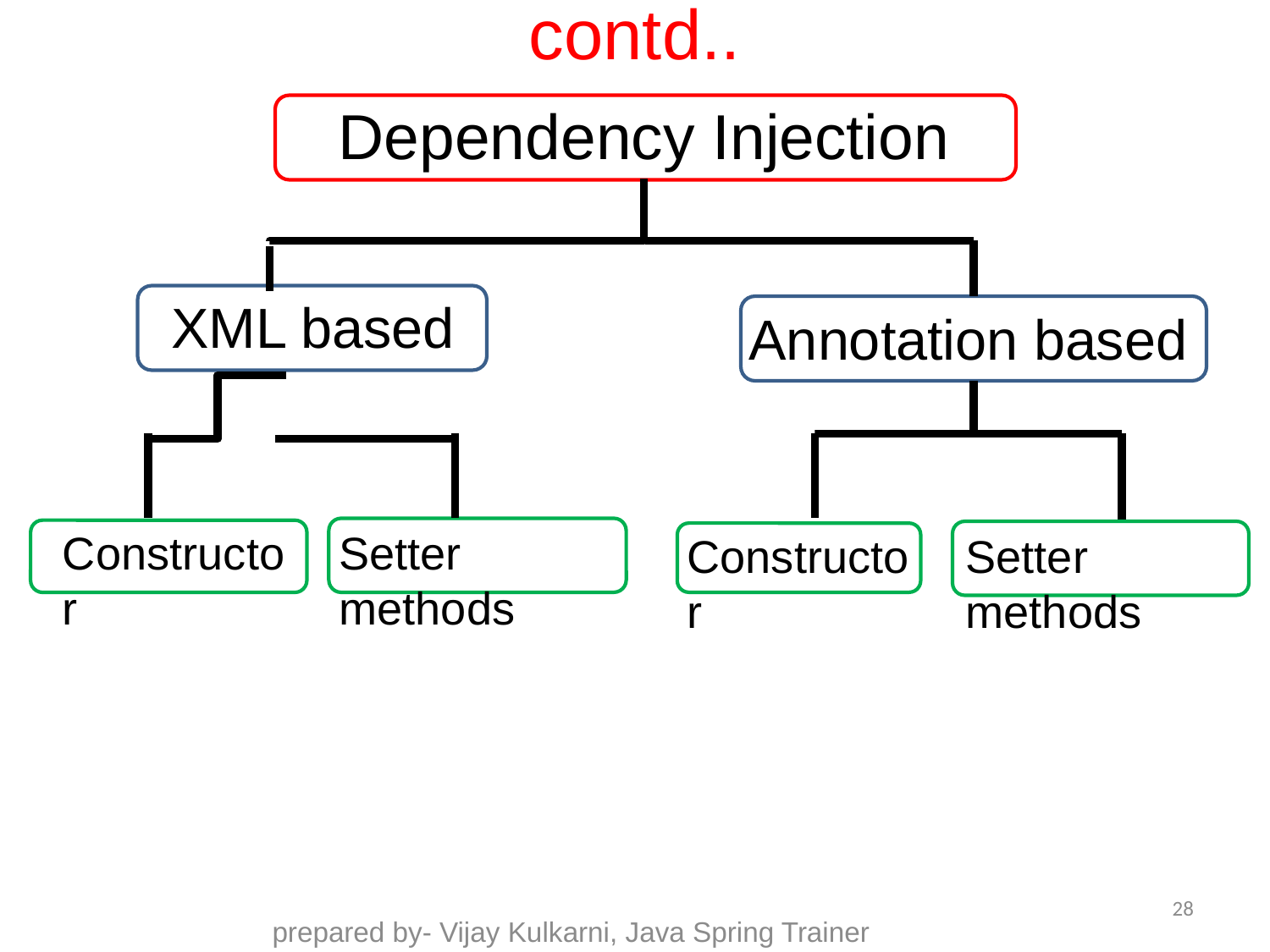

# contd..
Dependency Injection

XML based

Annotation based
Constructor
Setter methods

Constructor
Setter methods

28
prepared by- Vijay Kulkarni, Java Spring Trainer